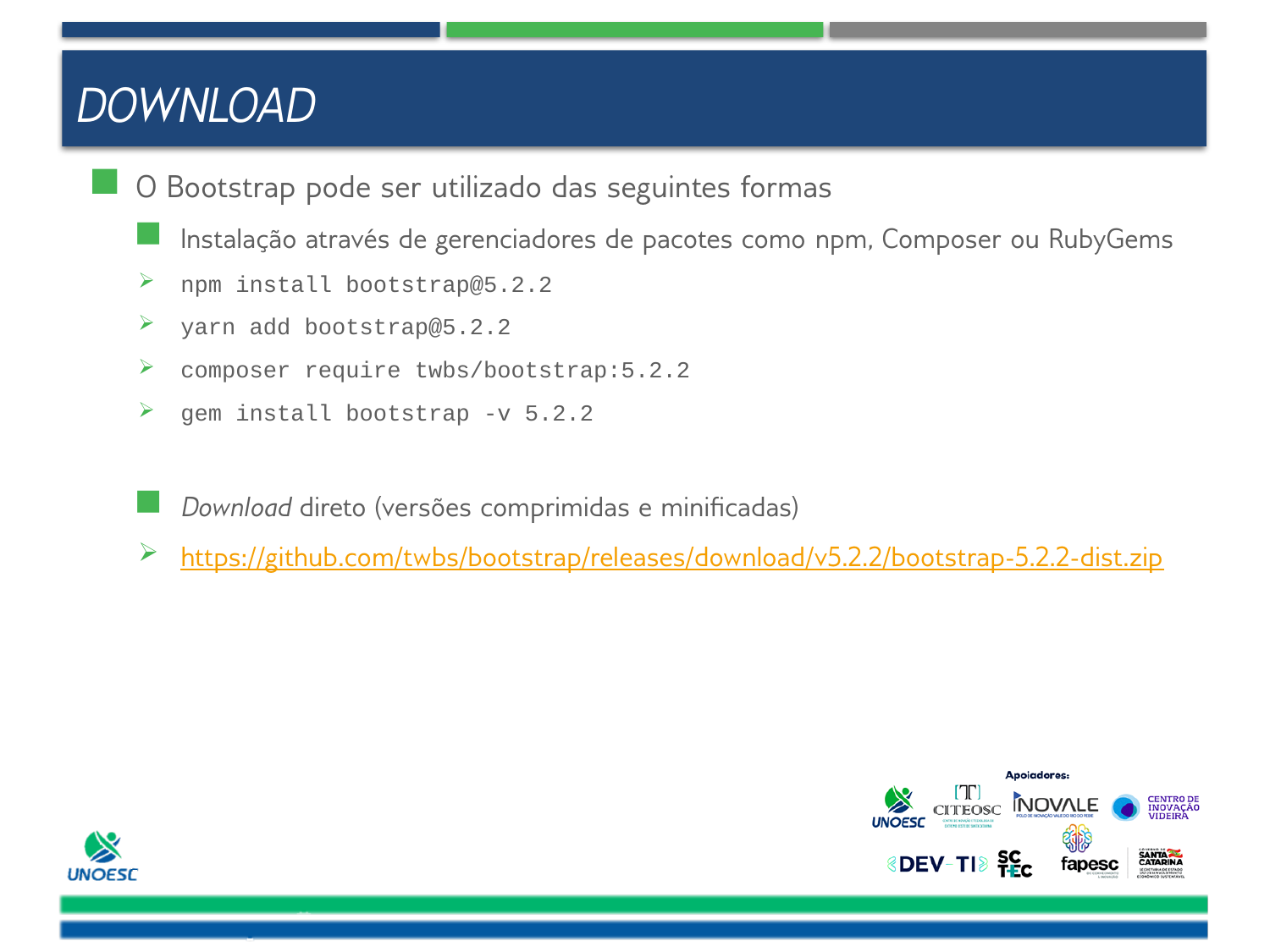

# Download
O Bootstrap pode ser utilizado das seguintes formas
Instalação através de gerenciadores de pacotes como npm, Composer ou RubyGems
npm install bootstrap@5.2.2
yarn add bootstrap@5.2.2
composer require twbs/bootstrap:5.2.2
gem install bootstrap -v 5.2.2

Download direto (versões comprimidas e minificadas)
https://github.com/twbs/bootstrap/releases/download/v5.2.2/bootstrap-5.2.2-dist.zip